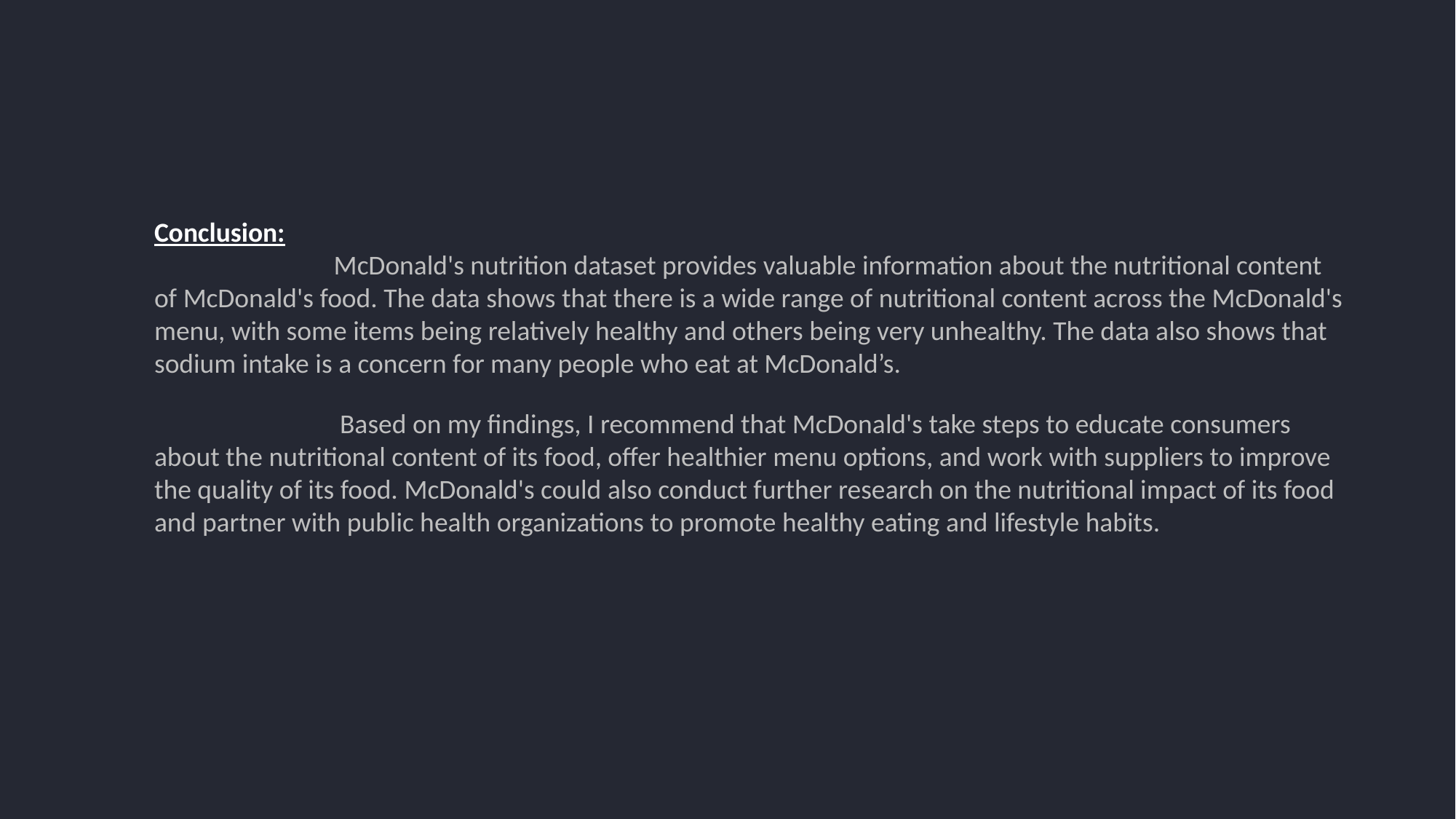

Conclusion:
                             McDonald's nutrition dataset provides valuable information about the nutritional content of McDonald's food. The data shows that there is a wide range of nutritional content across the McDonald's menu, with some items being relatively healthy and others being very unhealthy. The data also shows that sodium intake is a concern for many people who eat at McDonald’s.
                              Based on my findings, I recommend that McDonald's take steps to educate consumers about the nutritional content of its food, offer healthier menu options, and work with suppliers to improve the quality of its food. McDonald's could also conduct further research on the nutritional impact of its food and partner with public health organizations to promote healthy eating and lifestyle habits.